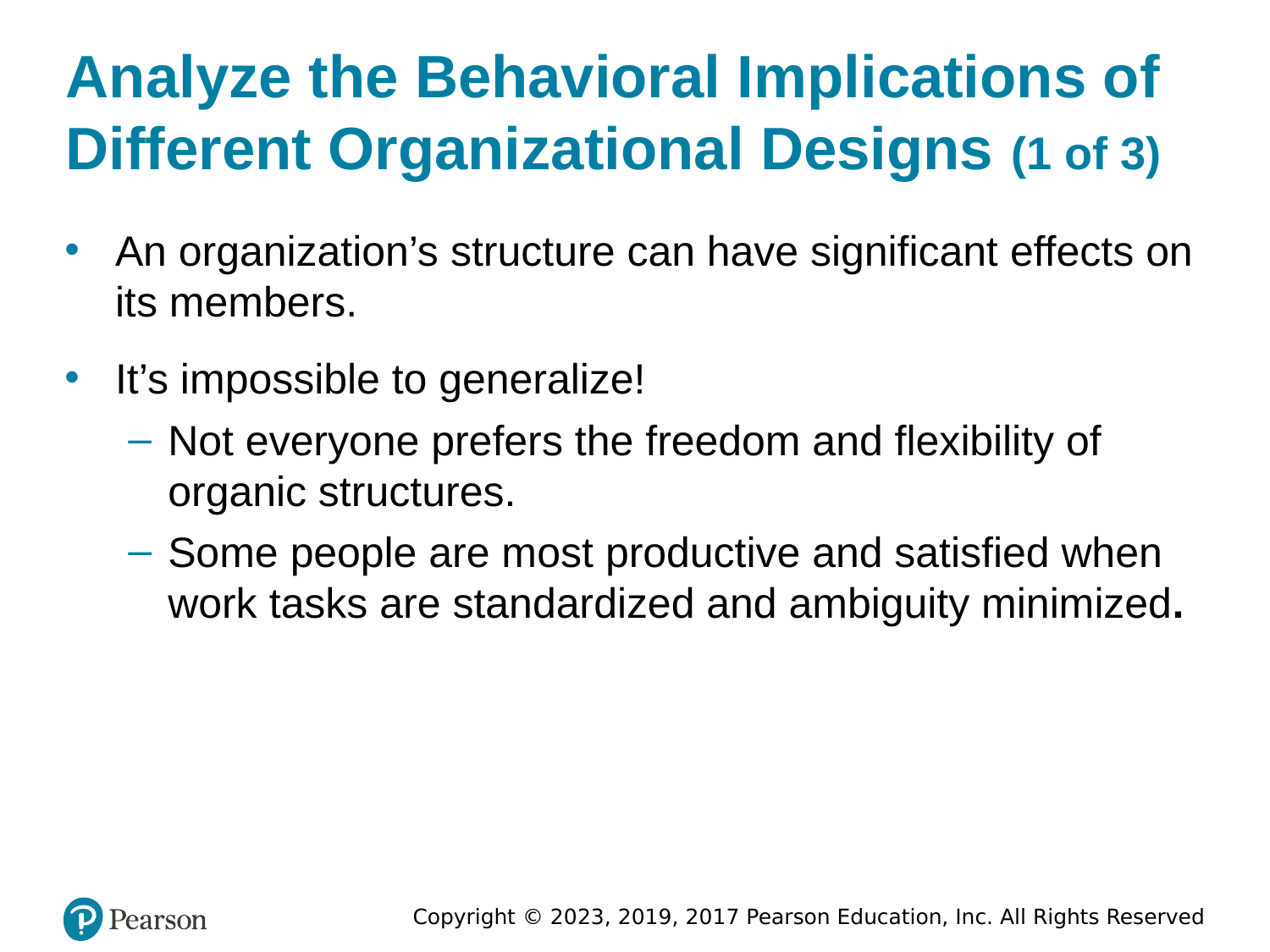

# Analyze the Behavioral Implications of Different Organizational Designs (1 of 3)
An organization’s structure can have significant effects on its members.
It’s impossible to generalize!
Not everyone prefers the freedom and flexibility of organic structures.
Some people are most productive and satisfied when work tasks are standardized and ambiguity minimized.